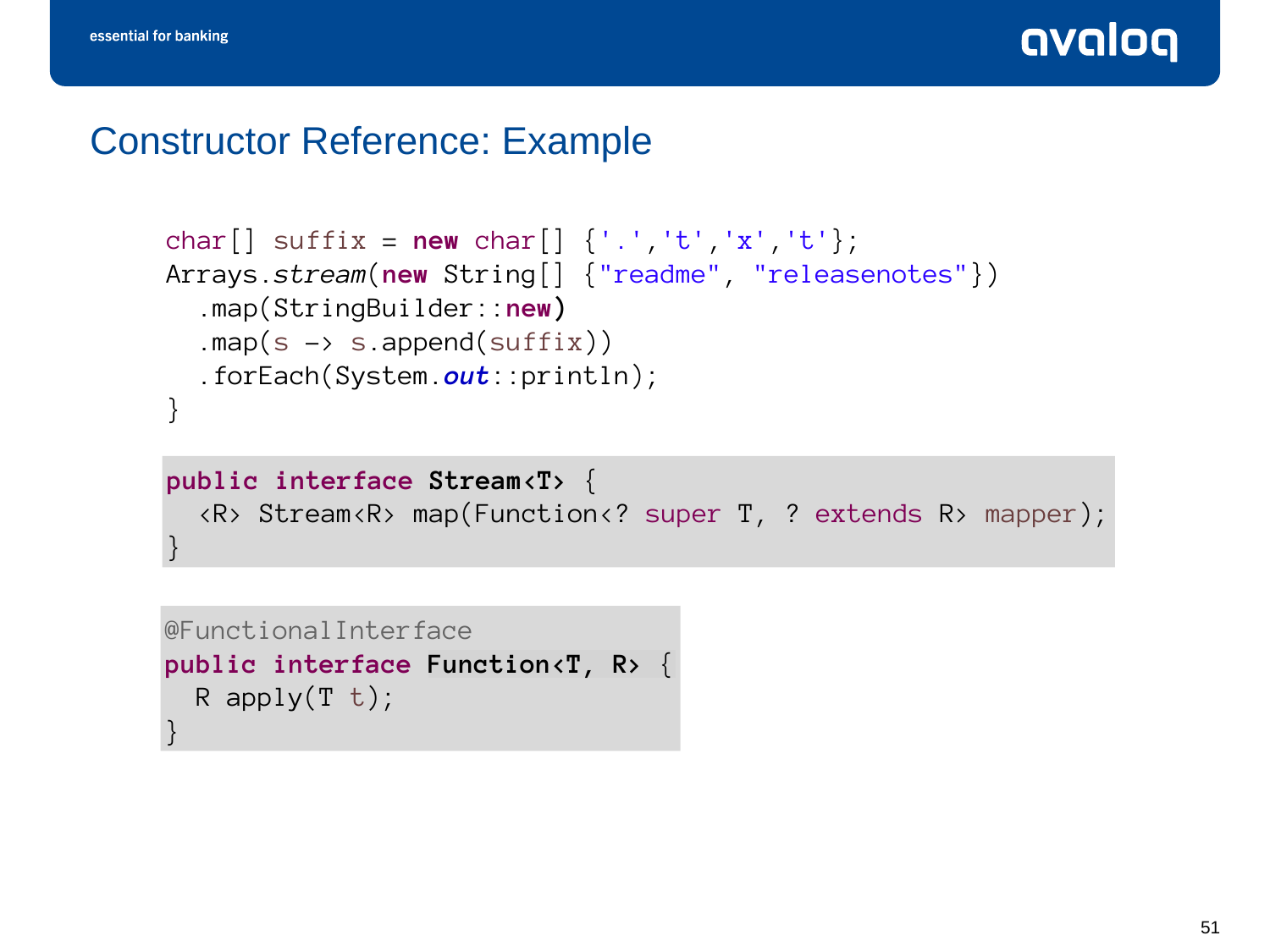

# Constructor Reference: Example
char[] suffix = new char[] {'.','t','x','t'};
Arrays.stream(new String[] {"readme", "releasenotes"})
  .map(StringBuilder::new)
  .map(s -> s.append(suffix))
  .forEach(System.out::println);
}
public interface Stream<T> {
  <R> Stream<R> map(Function<? super T, ? extends R> mapper);
}
@FunctionalInterface
public interface Function<T, R> {
  R apply(T t);
}
51